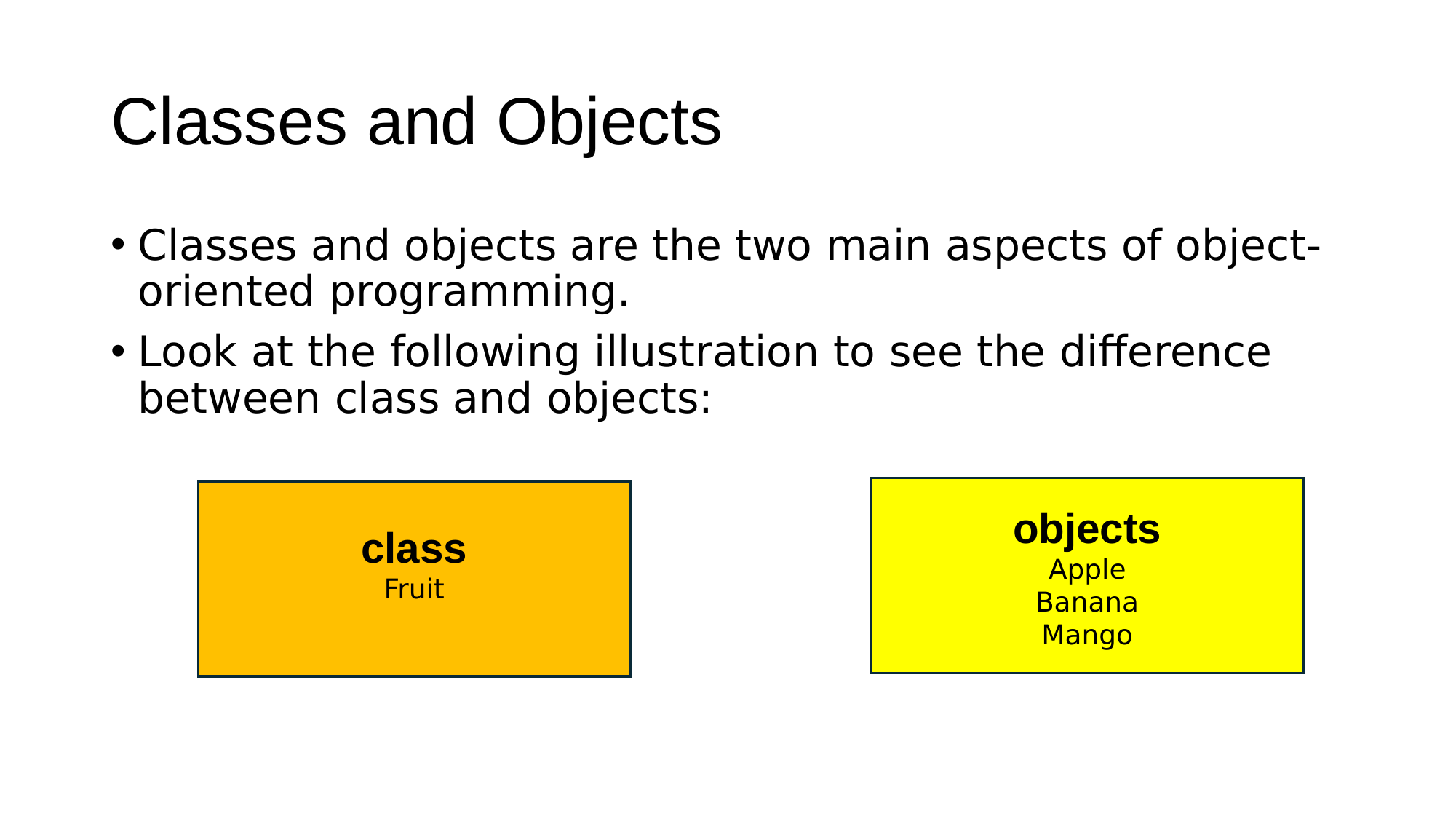

# Classes and Objects
Classes and objects are the two main aspects of object-oriented programming.
Look at the following illustration to see the difference between class and objects:

objects
Apple
Banana
Mango
class
Fruit